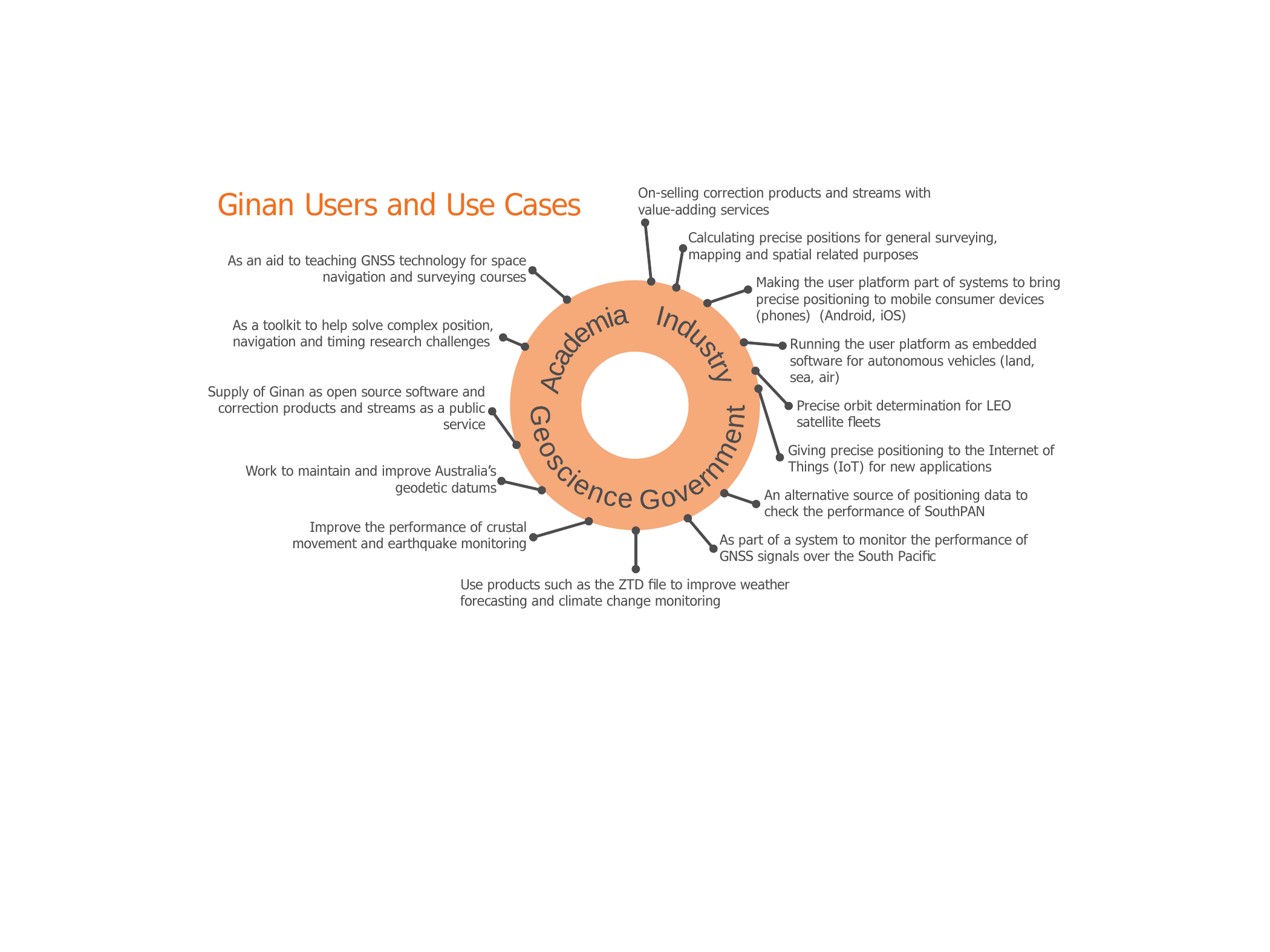

On-selling correction products and streams with value-adding services
Ginan Users and Use Cases
Calculating precise positions for general surveying, mapping and spatial related purposes
As an aid to teaching GNSS technology for space navigation and surveying courses
Making the user platform part of systems to bring precise positioning to mobile consumer devices (phones)  (Android, iOS)

As a toolkit to help solve complex position, navigation and timing research challenges
Academia
Industry
Geoscience
Government
Running the user platform as embedded software for autonomous vehicles (land, sea, air)

Supply of Ginan as open source software and correction products and streams as a public service
Precise orbit determination for LEO satellite fleets
Giving precise positioning to the Internet of Things (IoT) for new applications
Work to maintain and improve Australia’s geodetic datums
An alternative source of positioning data to check the performance of SouthPAN
Improve the performance of crustal movement and earthquake monitoring
As part of a system to monitor the performance of GNSS signals over the South Pacific
Use products such as the ZTD file to improve weather forecasting and climate change monitoring